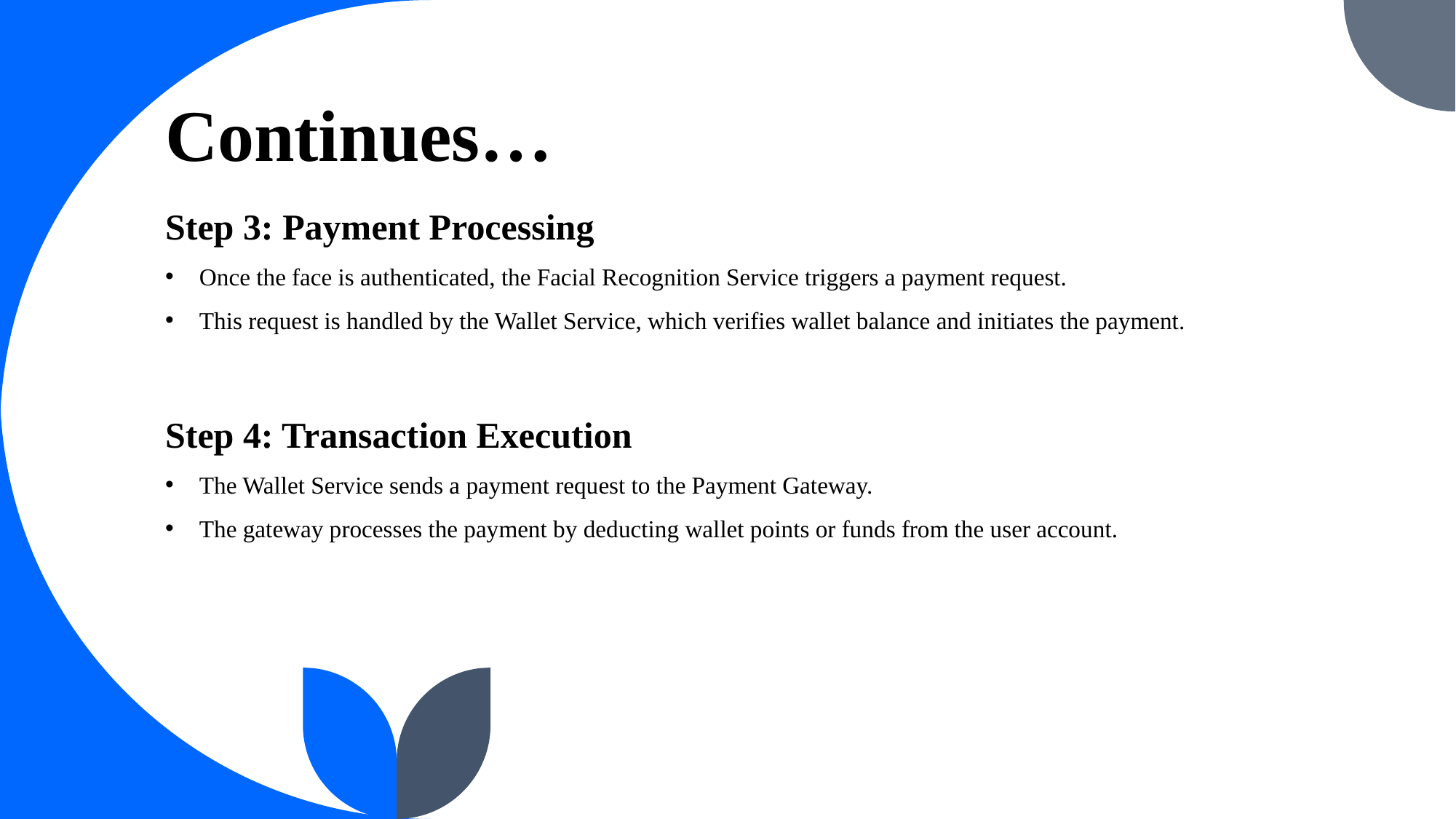

Continues…
Step 3: Payment Processing
Once the face is authenticated, the Facial Recognition Service triggers a payment request.
This request is handled by the Wallet Service, which verifies wallet balance and initiates the payment.

Step 4: Transaction Execution
The Wallet Service sends a payment request to the Payment Gateway.
The gateway processes the payment by deducting wallet points or funds from the user account.